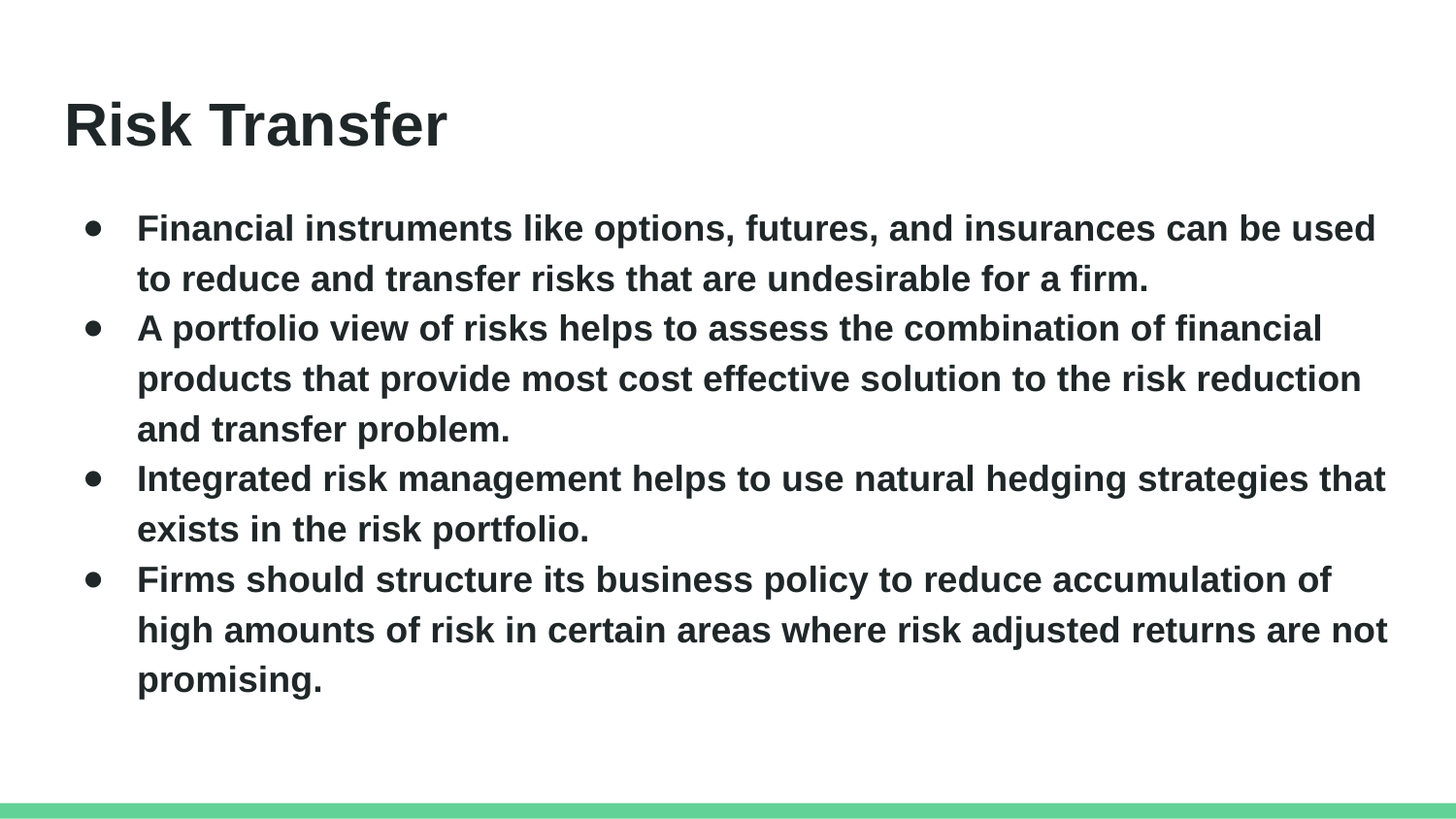

# Risk Transfer
Financial instruments like options, futures, and insurances can be used to reduce and transfer risks that are undesirable for a firm.
A portfolio view of risks helps to assess the combination of financial products that provide most cost effective solution to the risk reduction and transfer problem.
Integrated risk management helps to use natural hedging strategies that exists in the risk portfolio.
Firms should structure its business policy to reduce accumulation of high amounts of risk in certain areas where risk adjusted returns are not promising.